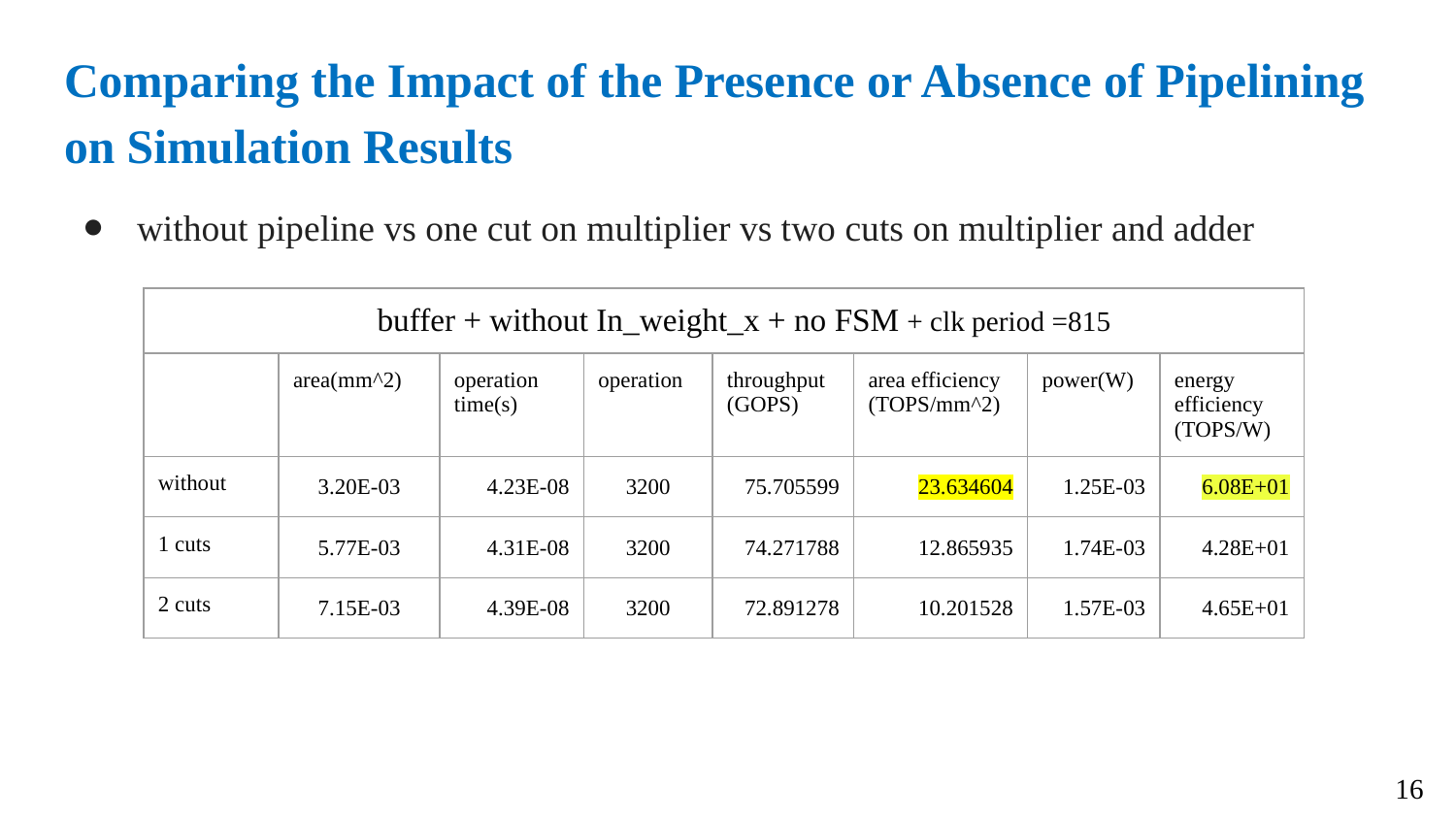

# Comparing the Impact of the Presence or Absence of Pipelining on Simulation Results

without pipeline vs one cut on multiplier vs two cuts on multiplier and adder

| 2d buffer + without In\_weight\_x + no FSM + clk period =815 |  |  |  |  |  |  |  |
| --- | --- | --- | --- | --- | --- | --- | --- |
|  | area(mm^2) | operation time(s) | operation | throughput (GOPS) | area efficiency (TOPS/mm^2) | power(W) | energy efficiency (TOPS/W) |
| without | 3.20E-03 | 4.23E-08 | 3200 | 75.705599 | 23.634604 | 1.25E-03 | 6.08E+01 |
| 1 cuts | 5.77E-03 | 4.31E-08 | 3200 | 74.271788 | 12.865935 | 1.74E-03 | 4.28E+01 |
| 2 cuts | 7.15E-03 | 4.39E-08 | 3200 | 72.891278 | 10.201528 | 1.57E-03 | 4.65E+01 |
16